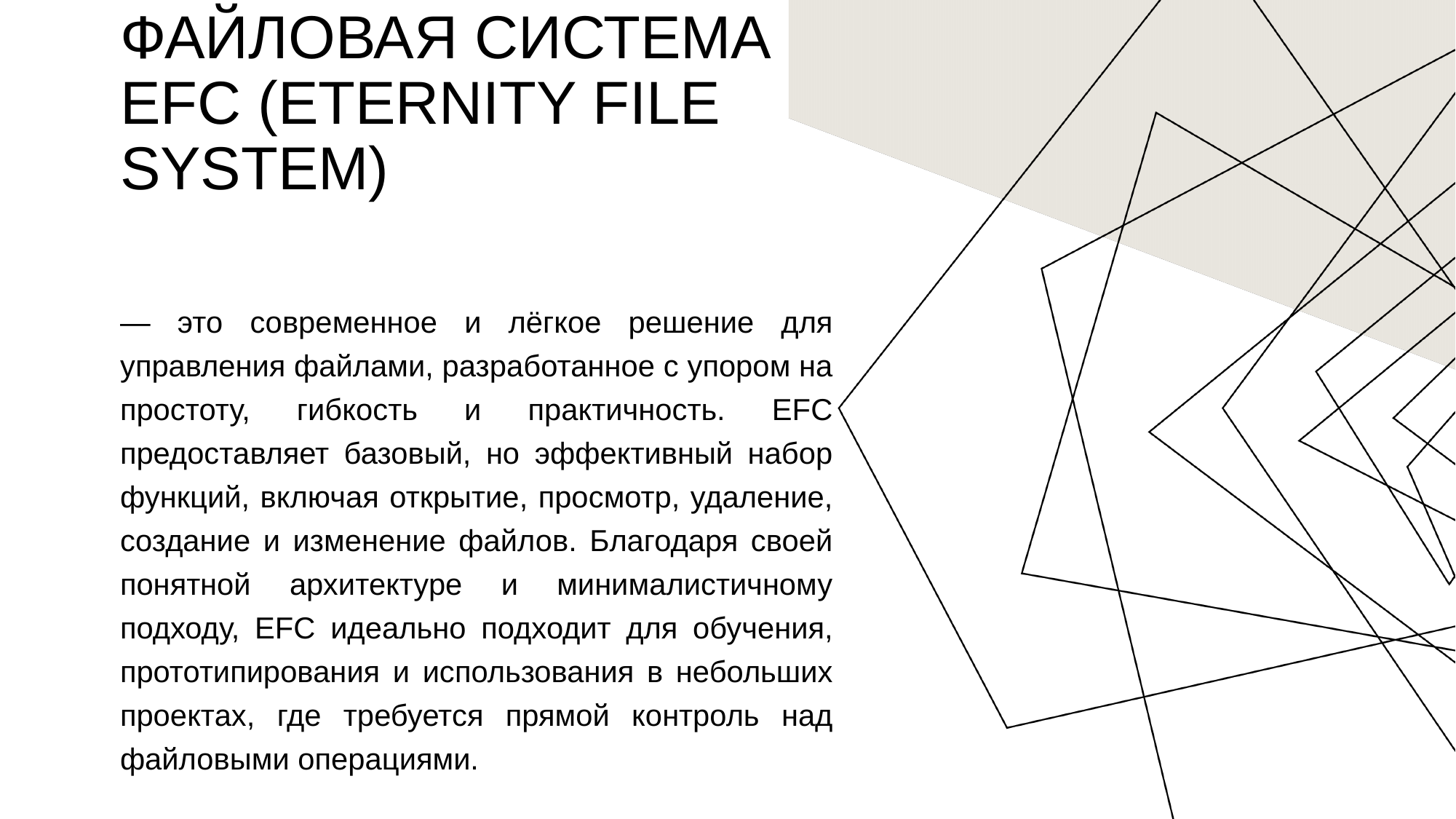

# Файловая система EFC (Eternity File System)
— это современное и лёгкое решение для управления файлами, разработанное с упором на простоту, гибкость и практичность. EFC предоставляет базовый, но эффективный набор функций, включая открытие, просмотр, удаление, создание и изменение файлов. Благодаря своей понятной архитектуре и минималистичному подходу, EFC идеально подходит для обучения, прототипирования и использования в небольших проектах, где требуется прямой контроль над файловыми операциями.